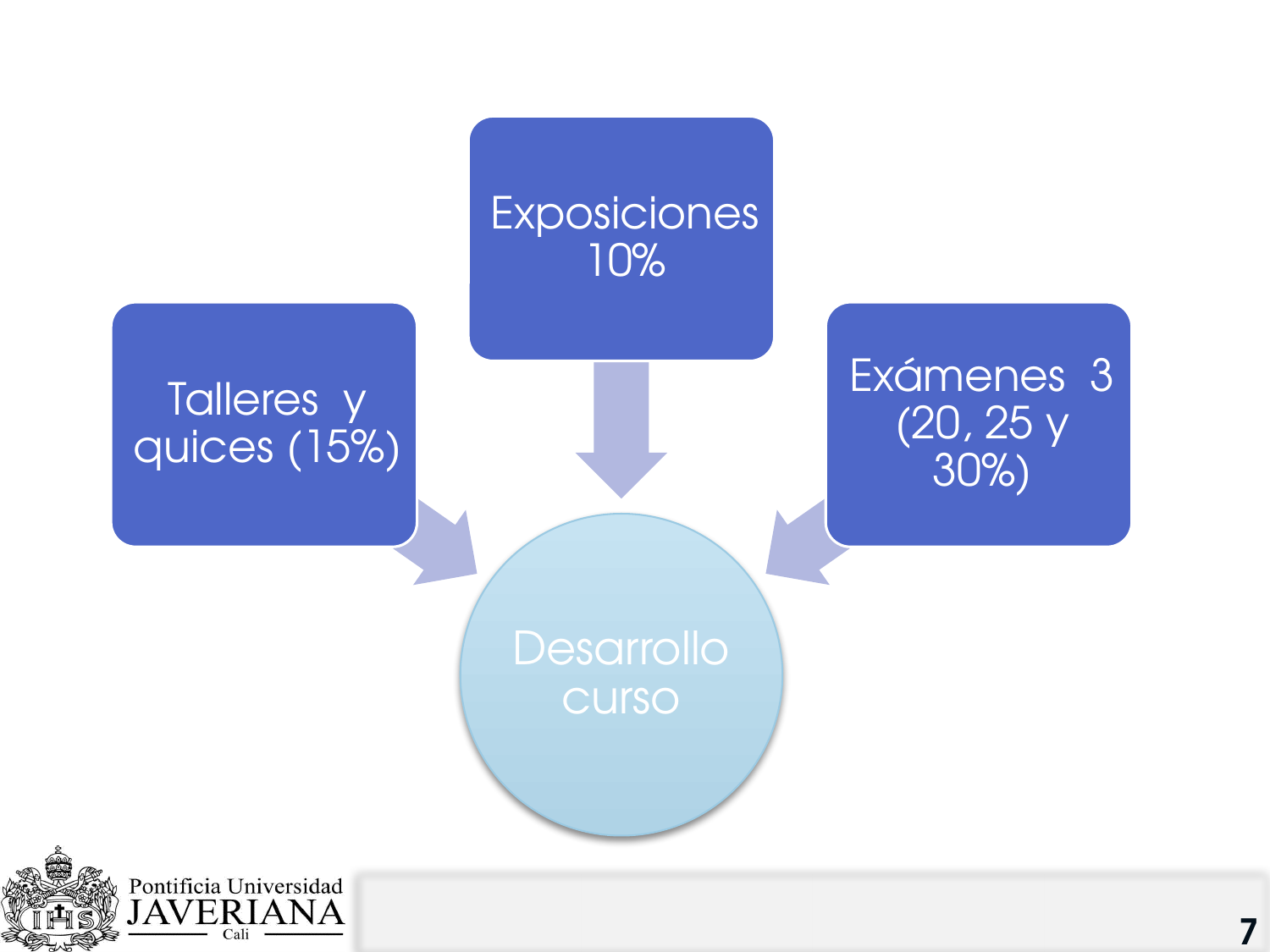

# Metodología
Desarrollo curso
Talleres  y quices (15%)
Exposiciones 10%
Exámenes  3 (20, 25 y 30%)
7